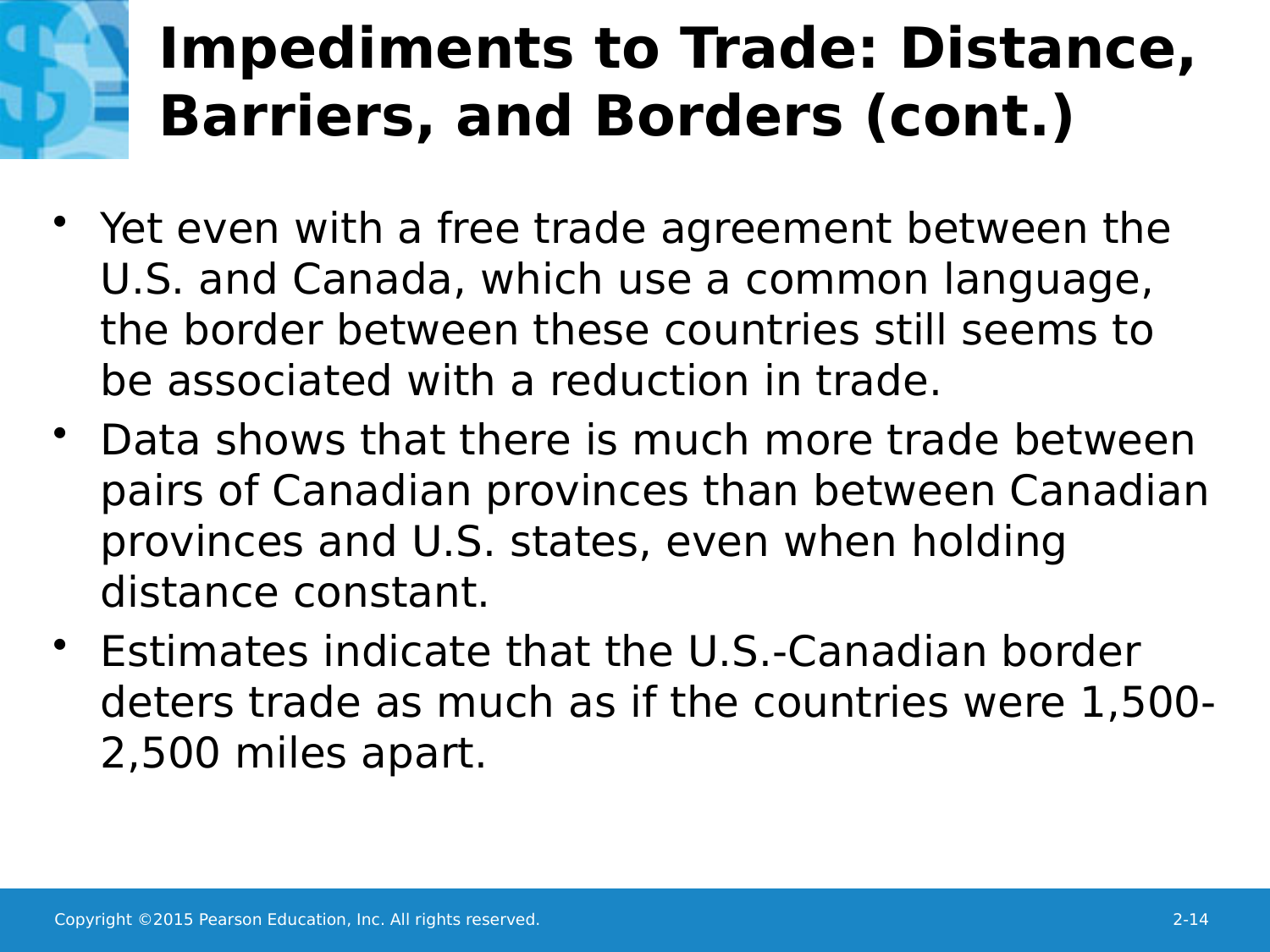

# Impediments to Trade: Distance, Barriers, and Borders (cont.)
Yet even with a free trade agreement between the U.S. and Canada, which use a common language, the border between these countries still seems to be associated with a reduction in trade.
Data shows that there is much more trade between pairs of Canadian provinces than between Canadian provinces and U.S. states, even when holding distance constant.
Estimates indicate that the U.S.-Canadian border deters trade as much as if the countries were 1,500-2,500 miles apart.